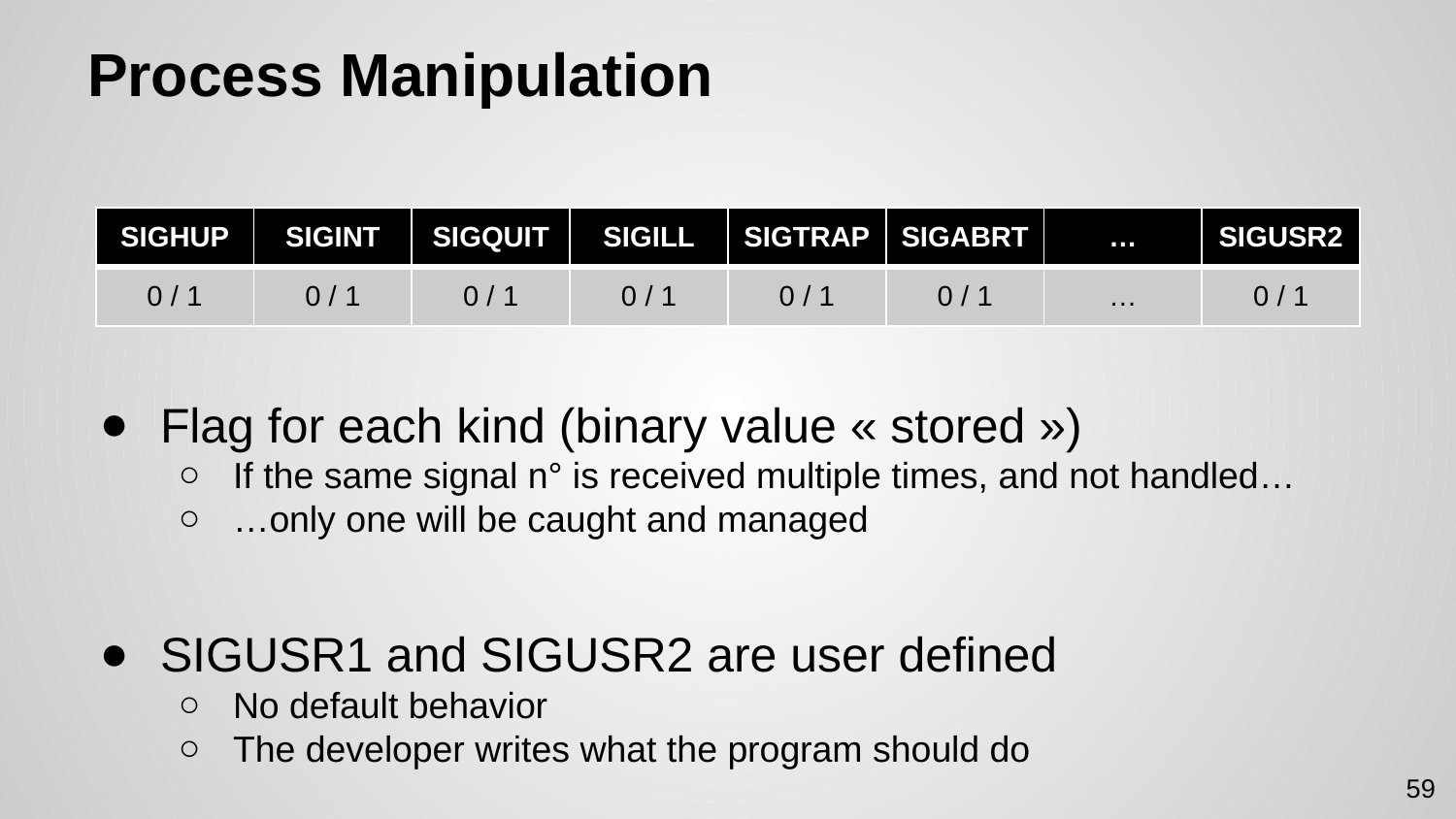

# Process Manipulation

Flag for each kind (binary value « stored »)
If the same signal n° is received multiple times, and not handled…
…only one will be caught and managed

SIGUSR1 and SIGUSR2 are user defined
No default behavior
The developer writes what the program should do
| SIGHUP | SIGINT | SIGQUIT | SIGILL | SIGTRAP | SIGABRT | … | SIGUSR2 |
| --- | --- | --- | --- | --- | --- | --- | --- |
| 0 / 1 | 0 / 1 | 0 / 1 | 0 / 1 | 0 / 1 | 0 / 1 | … | 0 / 1 |
59